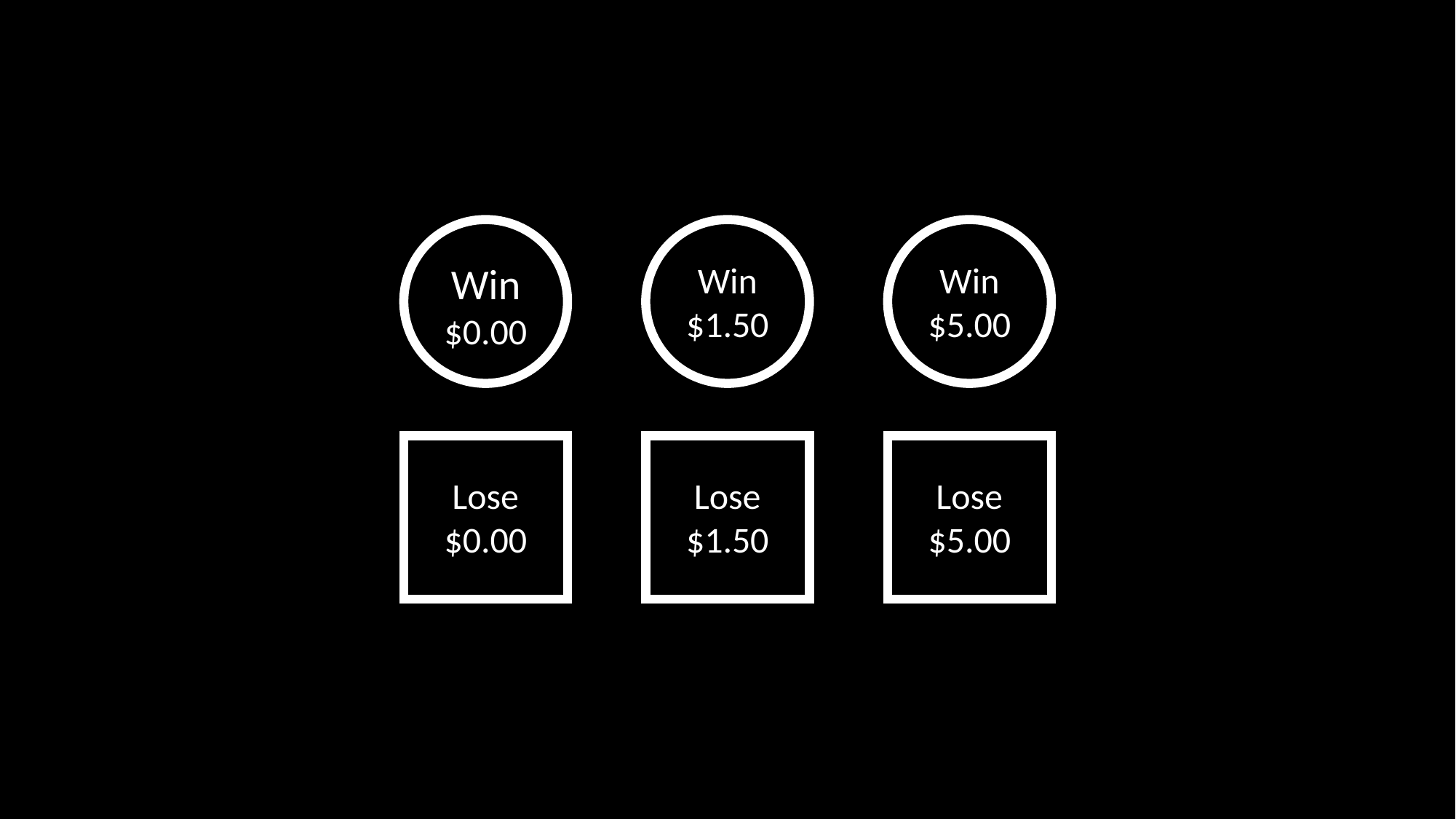

Win
$0.00

Win
$5.00

Win
$1.50

Lose
$5.00

Lose
$0.00

Lose
$1.50